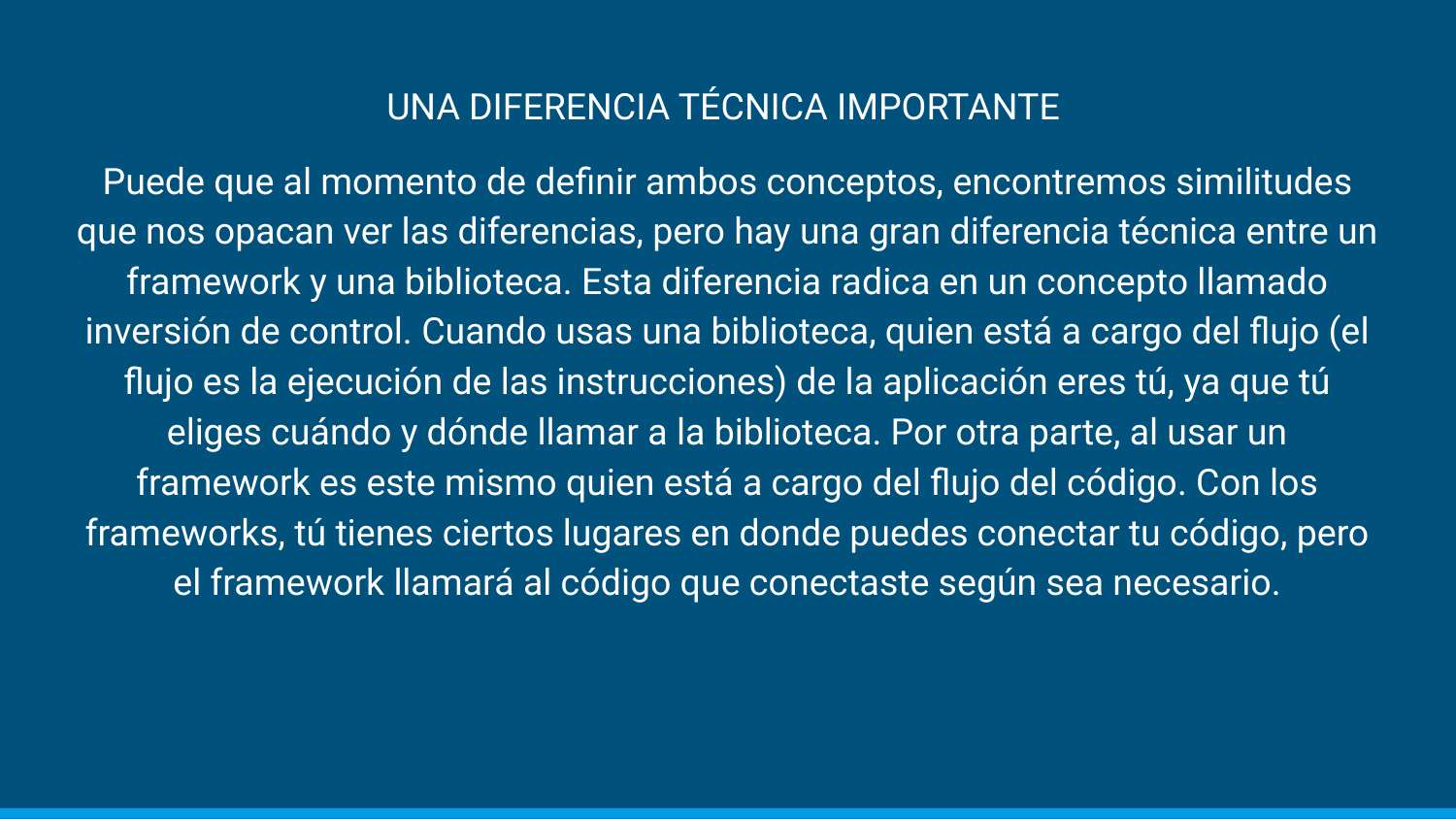

UNA DIFERENCIA TÉCNICA IMPORTANTE
Puede que al momento de definir ambos conceptos, encontremos similitudes que nos opacan ver las diferencias, pero hay una gran diferencia técnica entre un framework y una biblioteca. Esta diferencia radica en un concepto llamado inversión de control. Cuando usas una biblioteca, quien está a cargo del flujo (el flujo es la ejecución de las instrucciones) de la aplicación eres tú, ya que tú eliges cuándo y dónde llamar a la biblioteca. Por otra parte, al usar un framework es este mismo quien está a cargo del flujo del código. Con los frameworks, tú tienes ciertos lugares en donde puedes conectar tu código, pero el framework llamará al código que conectaste según sea necesario.